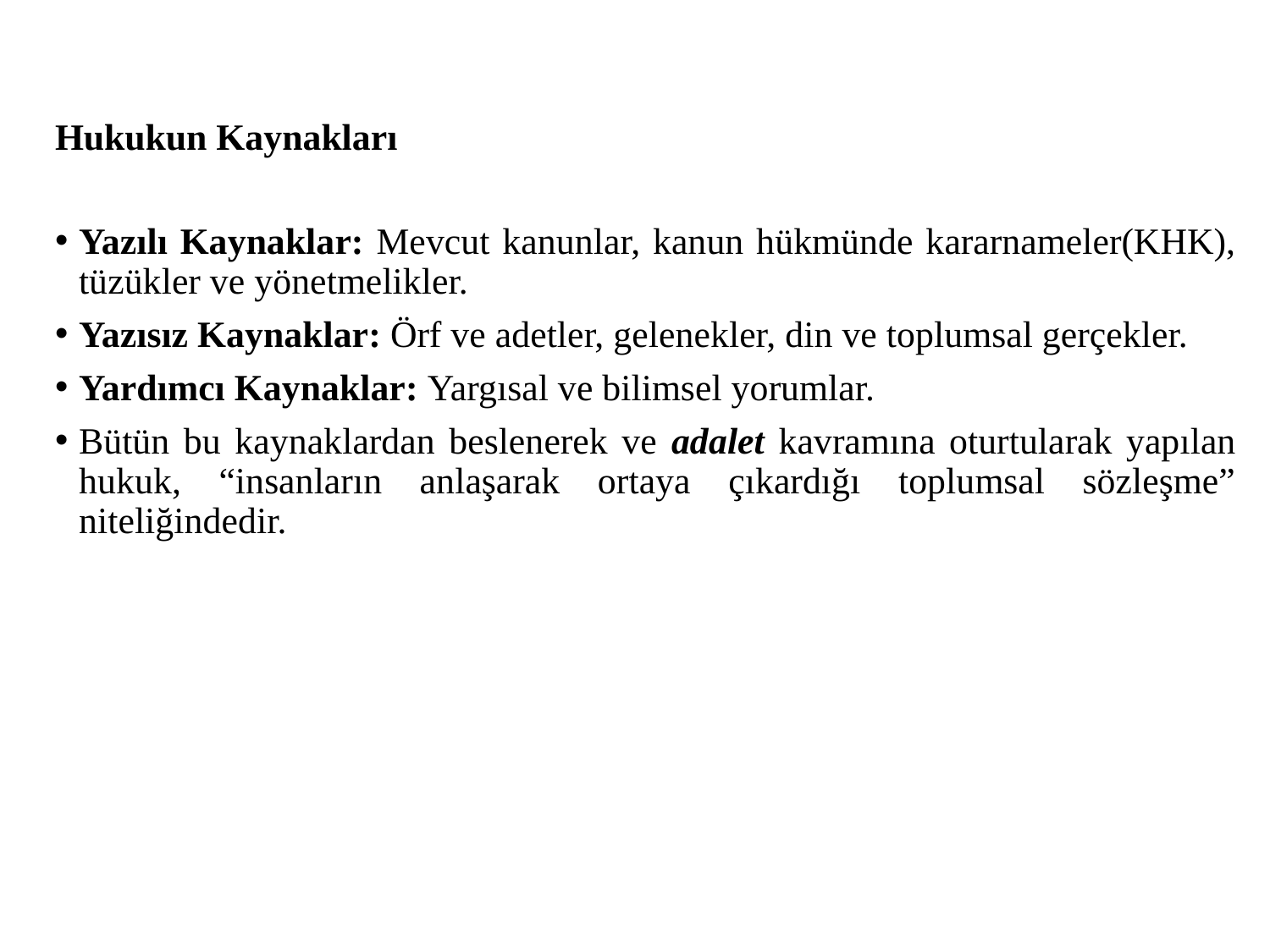

# Hukukun Kaynakları
Yazılı Kaynaklar: Mevcut kanunlar, kanun hükmünde kararnameler(KHK), tüzükler ve yönetmelikler.
Yazısız Kaynaklar: Örf ve adetler, gelenekler, din ve toplumsal gerçekler.
Yardımcı Kaynaklar: Yargısal ve bilimsel yorumlar.
Bütün bu kaynaklardan beslenerek ve adalet kavramına oturtularak yapılan hukuk, “insanların anlaşarak ortaya çıkardığı toplumsal sözleşme” niteliğindedir.